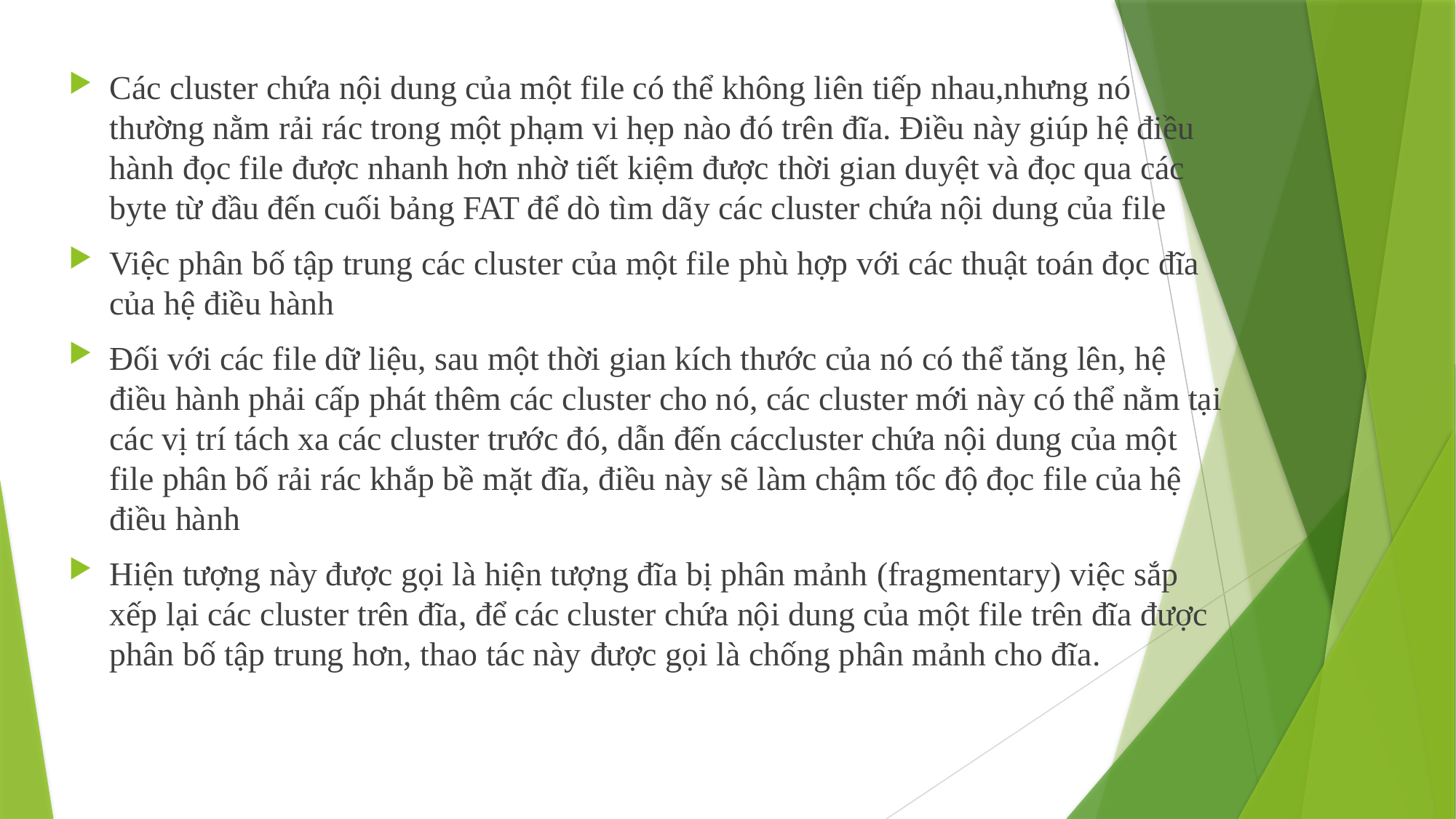

Các cluster chứa nội dung của một file có thể không liên tiếp nhau,nhưng nó thường nằm rải rác trong một phạm vi hẹp nào đó trên đĩa. Điều này giúp hệ điều hành đọc file được nhanh hơn nhờ tiết kiệm được thời gian duyệt và đọc qua các byte từ đầu đến cuối bảng FAT để dò tìm dãy các cluster chứa nội dung của file
Việc phân bố tập trung các cluster của một file phù hợp với các thuật toán đọc đĩa của hệ điều hành
Đối với các file dữ liệu, sau một thời gian kích thước của nó có thể tăng lên, hệ điều hành phải cấp phát thêm các cluster cho nó, các cluster mới này có thể nằm tại các vị trí tách xa các cluster trước đó, dẫn đến cáccluster chứa nội dung của một file phân bố rải rác khắp bề mặt đĩa, điều này sẽ làm chậm tốc độ đọc file của hệ điều hành
Hiện tượng này được gọi là hiện tượng đĩa bị phân mảnh (fragmentary) việc sắp xếp lại các cluster trên đĩa, để các cluster chứa nội dung của một file trên đĩa được phân bố tập trung hơn, thao tác này được gọi là chống phân mảnh cho đĩa.